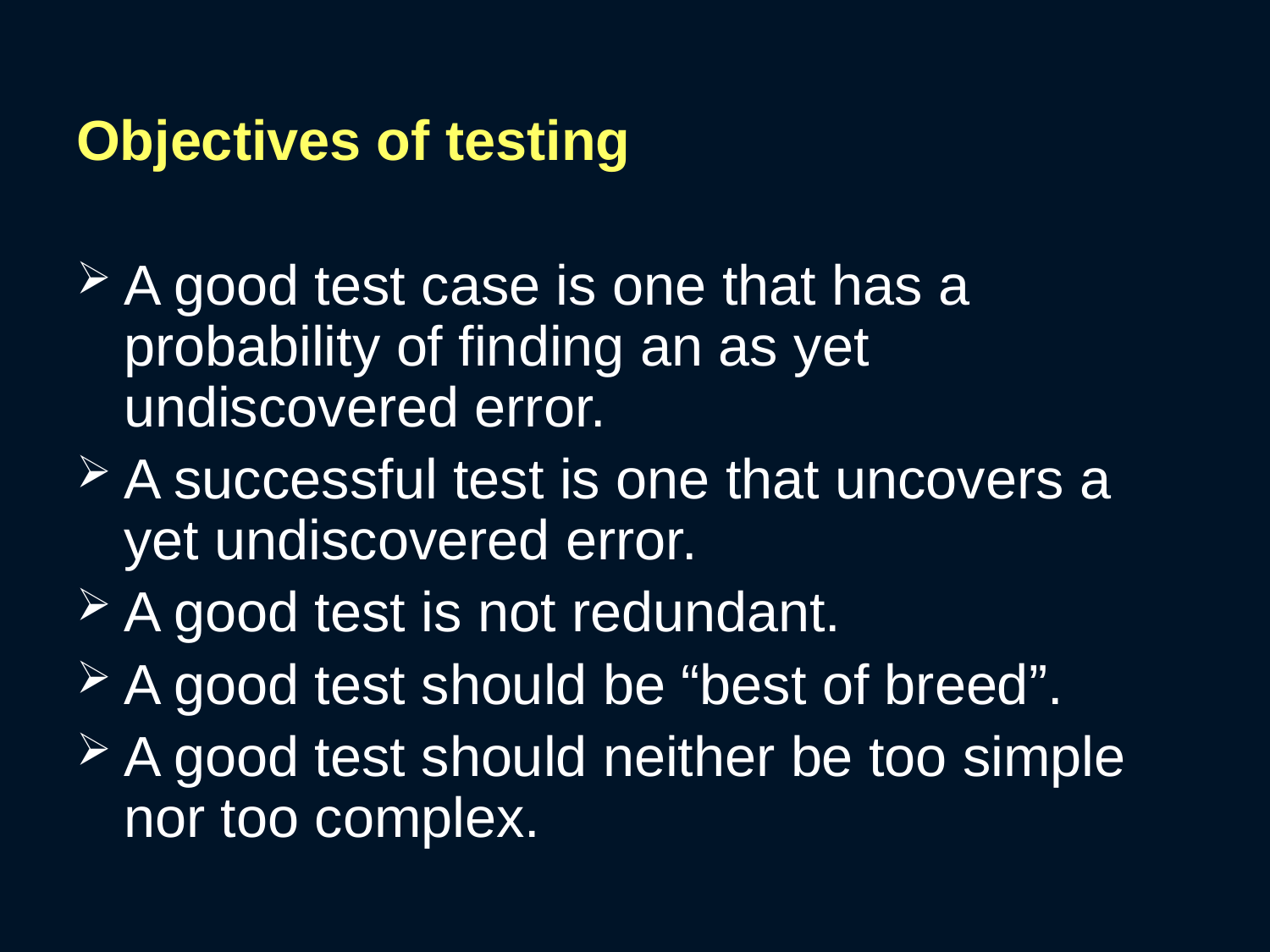

Objectives of testing

A good test case is one that has a probability of finding an as yet undiscovered error.
A successful test is one that uncovers a yet undiscovered error.
A good test is not redundant.
A good test should be “best of breed”.
A good test should neither be too simple nor too complex.